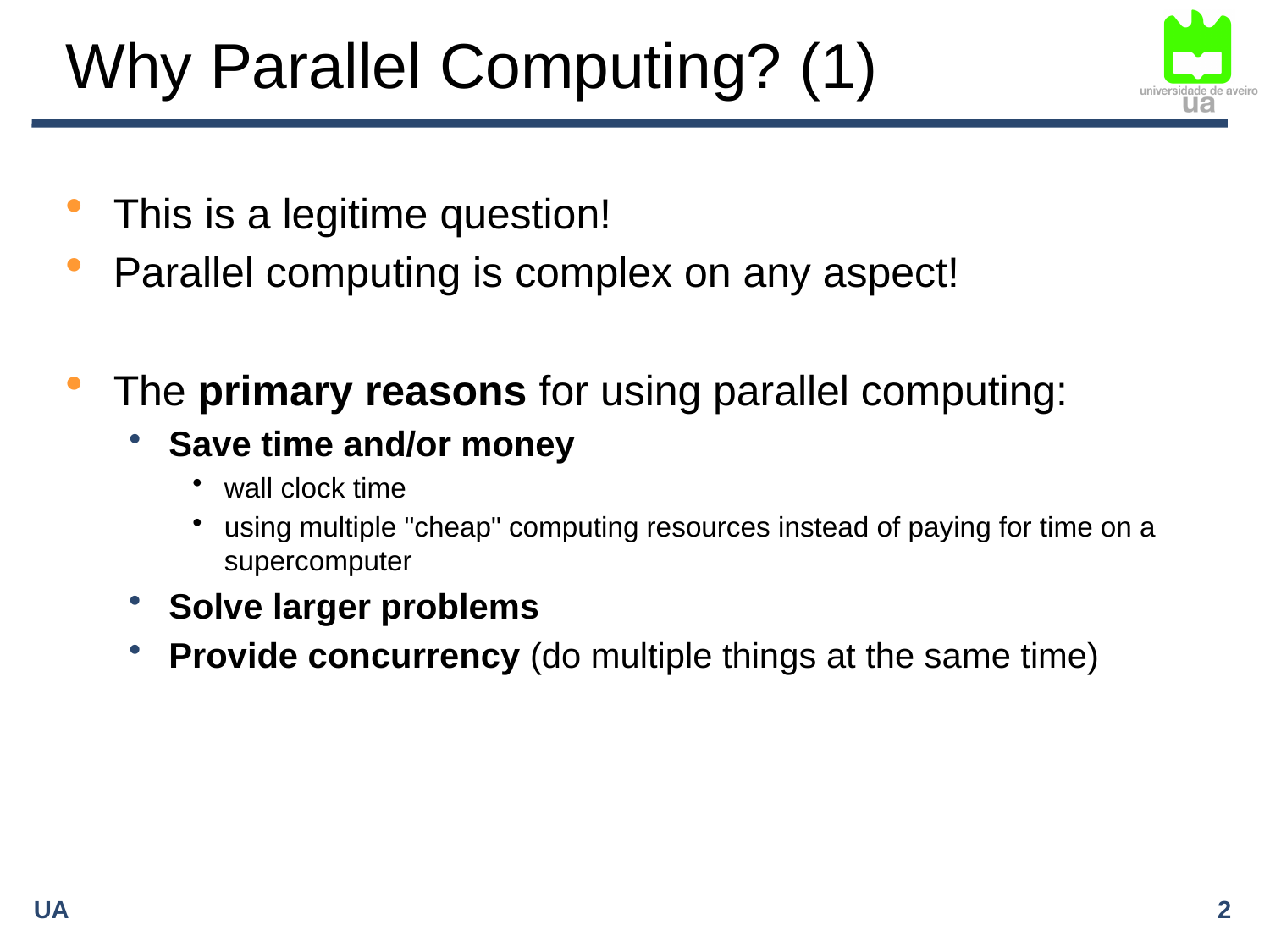

# Why Parallel Computing? (1)
This is a legitime question!
Parallel computing is complex on any aspect!

The primary reasons for using parallel computing:
Save time and/or money
wall clock time
using multiple "cheap" computing resources instead of paying for time on a supercomputer
Solve larger problems
Provide concurrency (do multiple things at the same time)